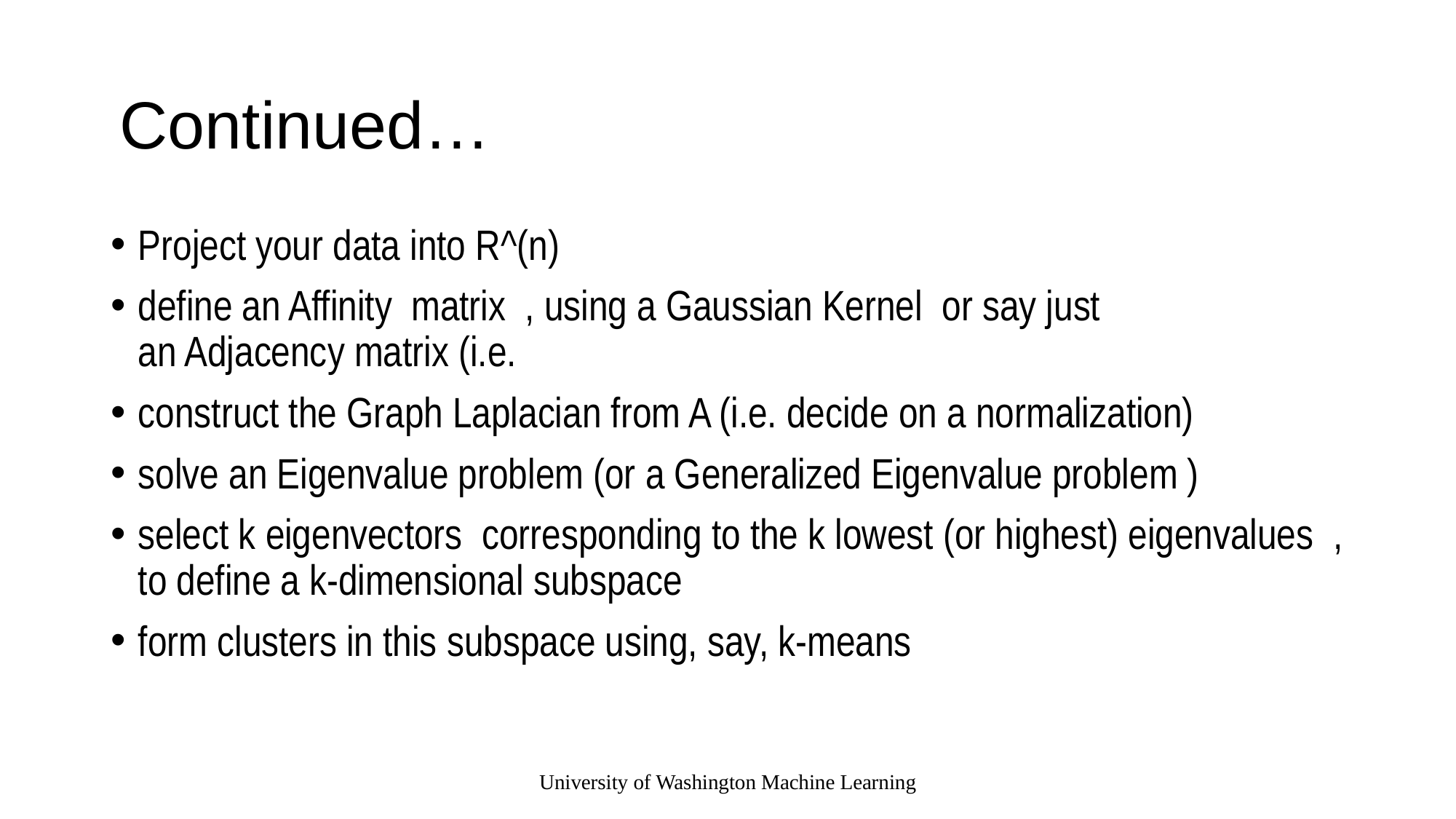

# Continued…
Project your data into R^(n)
define an Affinity  matrix  , using a Gaussian Kernel  or say just an Adjacency matrix (i.e.
construct the Graph Laplacian from A (i.e. decide on a normalization)
solve an Eigenvalue problem (or a Generalized Eigenvalue problem )
select k eigenvectors  corresponding to the k lowest (or highest) eigenvalues  , to define a k-dimensional subspace
form clusters in this subspace using, say, k-means
University of Washington Machine Learning